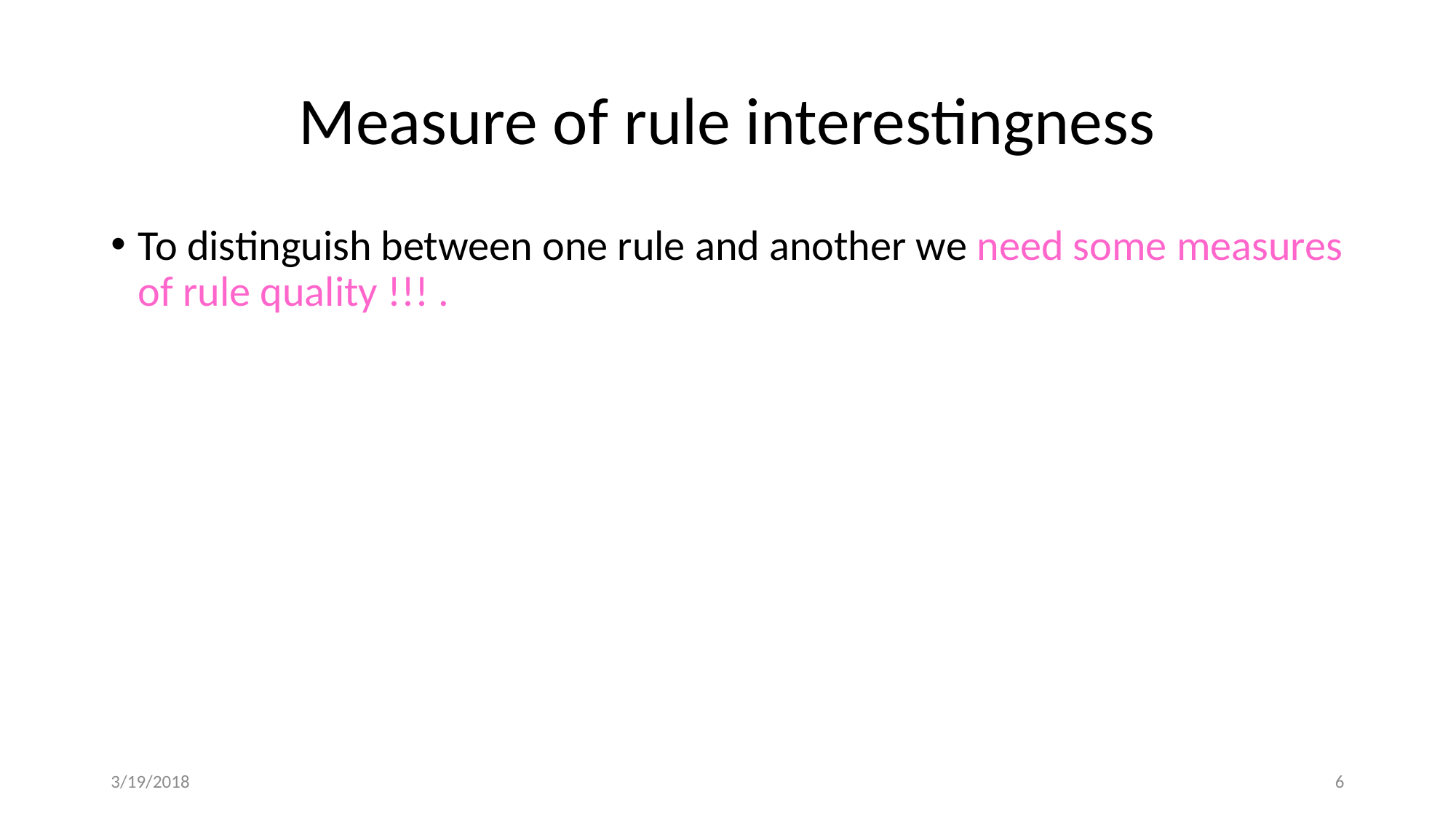

# Measure of rule interestingness
To distinguish between one rule and another we need some measures of rule quality !!! .
3/19/2018
6